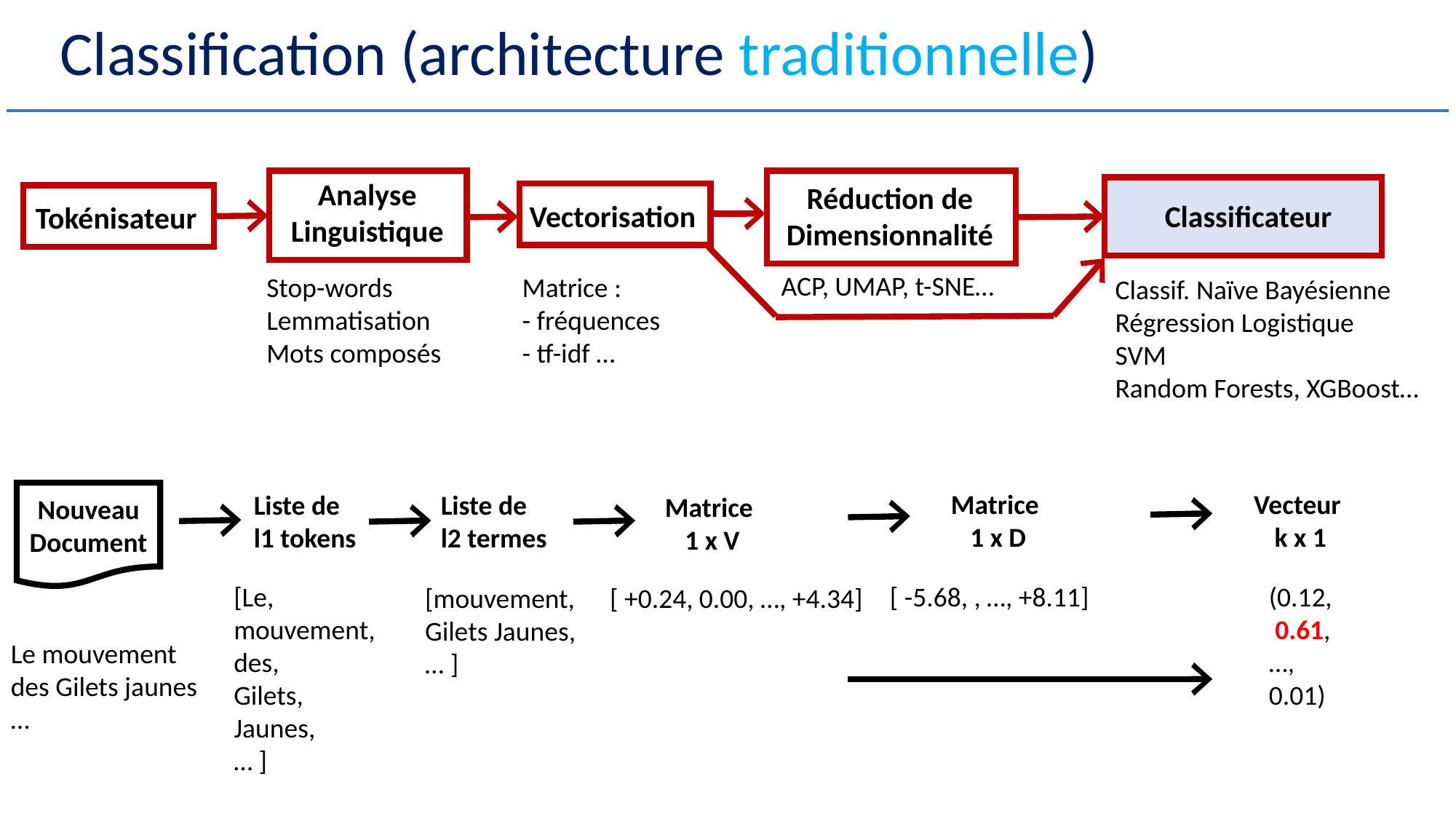

# Classification (architecture traditionnelle)
Analyse
Linguistique

Réduction de Dimensionnalité

Vectorisation
Classificateur
Tokénisateur
ACP, UMAP, t-SNE…
Stop-words
Lemmatisation
Mots composés
Matrice :
- fréquences
- tf-idf …
Classif. Naïve Bayésienne
Régression Logistique
SVM
Random Forests, XGBoost…
Vecteur
k x 1
Matrice  1 x D
Liste de
l1 tokens
Liste de
l2 termes
Nouveau
Document
Matrice  1 x V
[ -5.68, , …, +8.11]
(0.12,
 0.61,
…,
0.01)
[Le,
mouvement,
des,
Gilets,
Jaunes,
… ]
[mouvement,
Gilets Jaunes,
… ]
[ +0.24, 0.00, …, +4.34]
Le mouvement des Gilets jaunes …